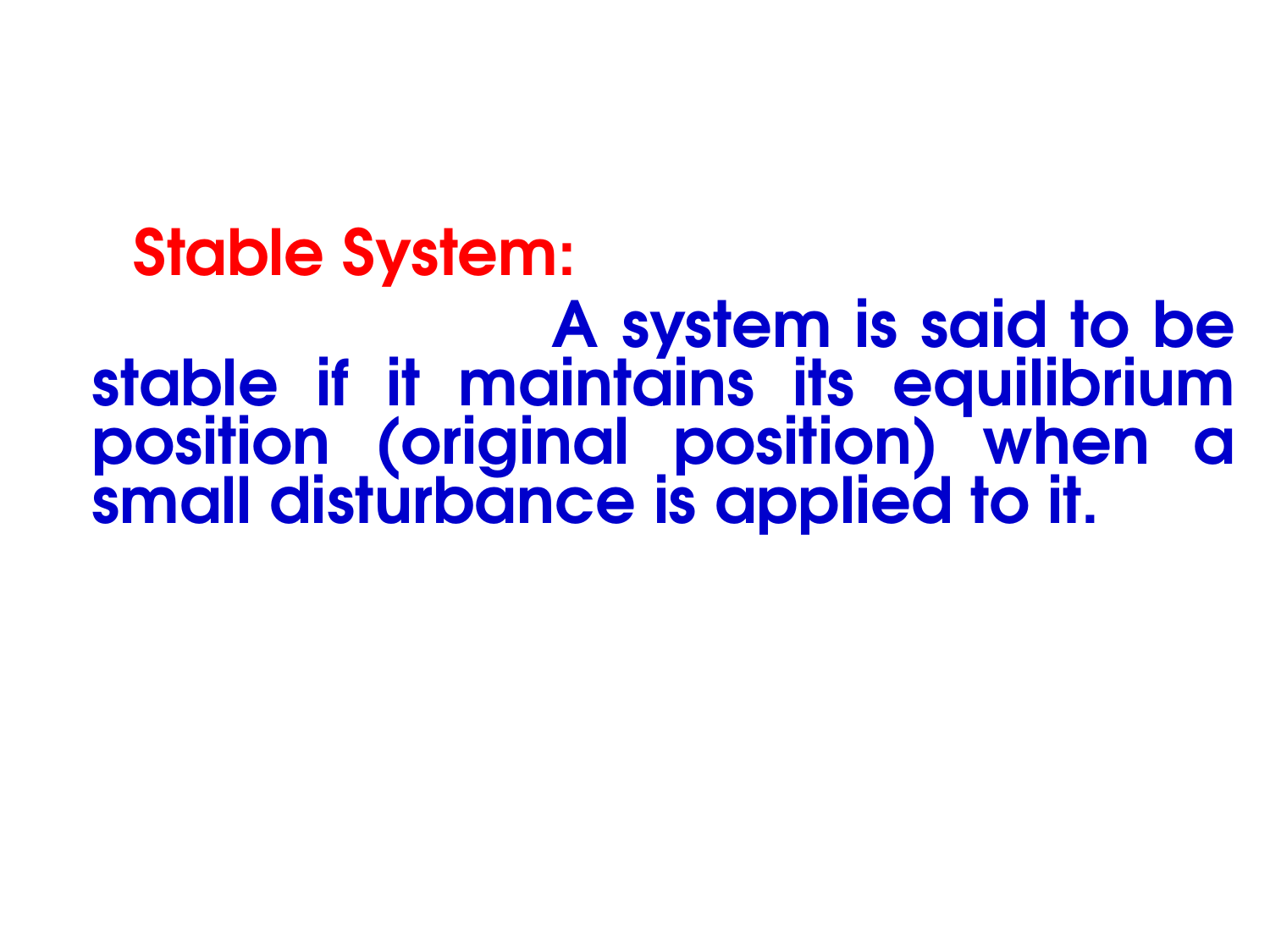

#
     Stable System:
                      A system is said to be stable if it maintains its equilibrium position (original position) when a small disturbance is applied to it.